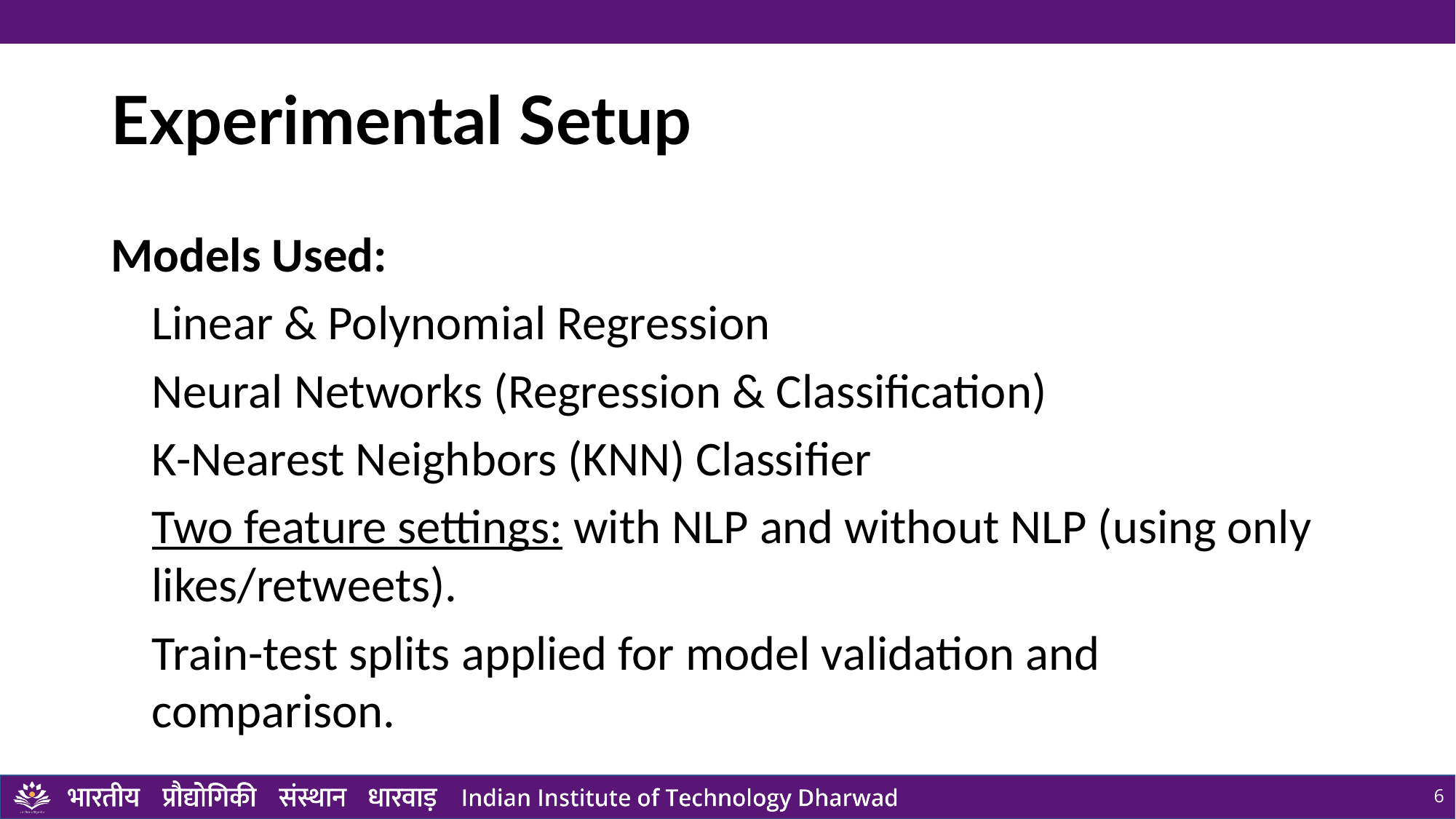

# Experimental Setup
Models Used:
Linear & Polynomial Regression
Neural Networks (Regression & Classification)
K-Nearest Neighbors (KNN) Classifier
Two feature settings: with NLP and without NLP (using only likes/retweets).
Train-test splits applied for model validation and comparison.